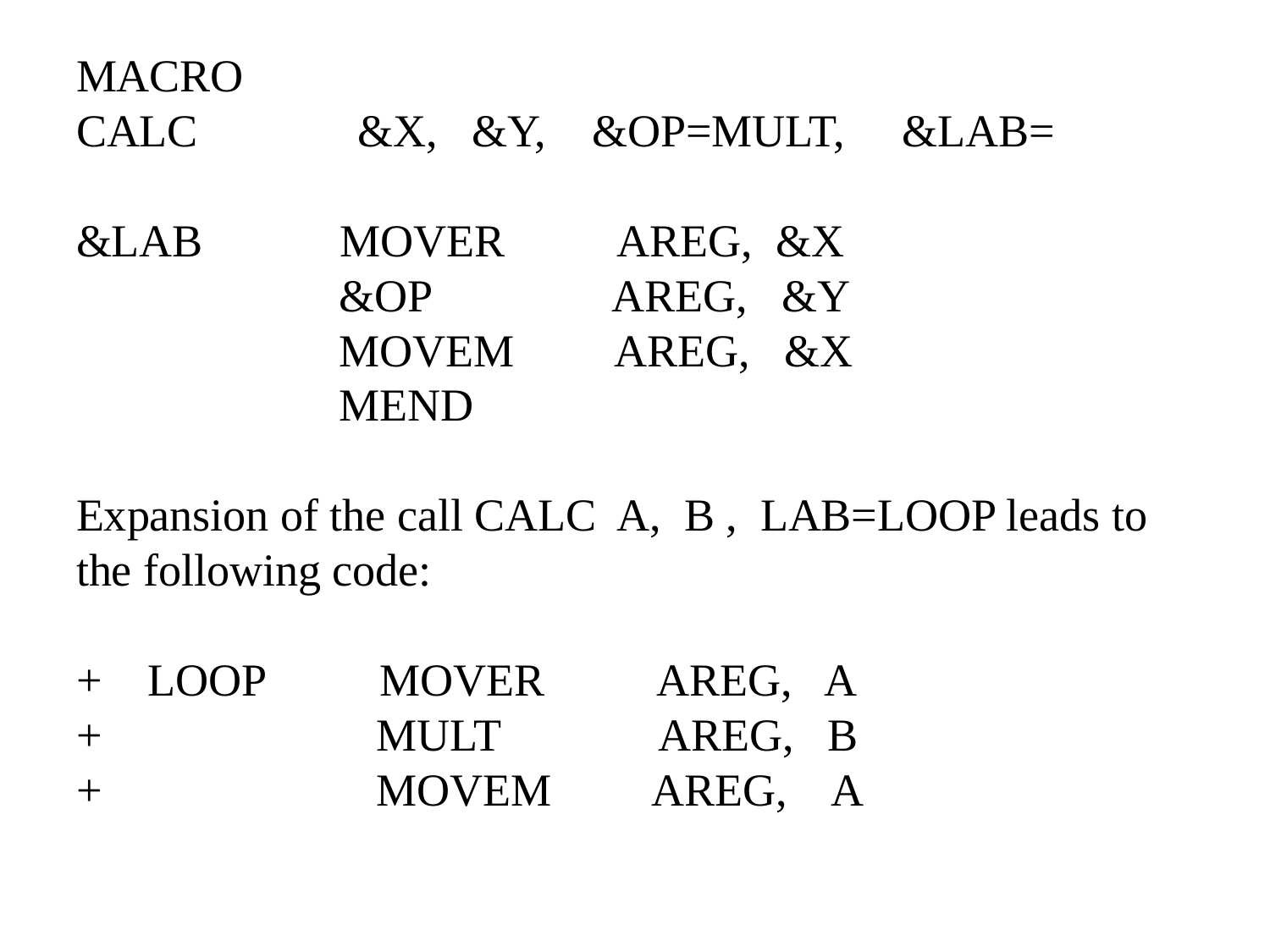

# MACRO CALC              &X,   &Y,    &OP=MULT,     &LAB= &LAB            MOVER          AREG,  &X &OP                AREG,   &Y MOVEM         AREG,   &X MEND Expansion of the call CALC  A,  B ,  LAB=LOOP leads to the following code: +    LOOP          MOVER          AREG,   A +                        MULT              AREG,   B +                        MOVEM         AREG,    A